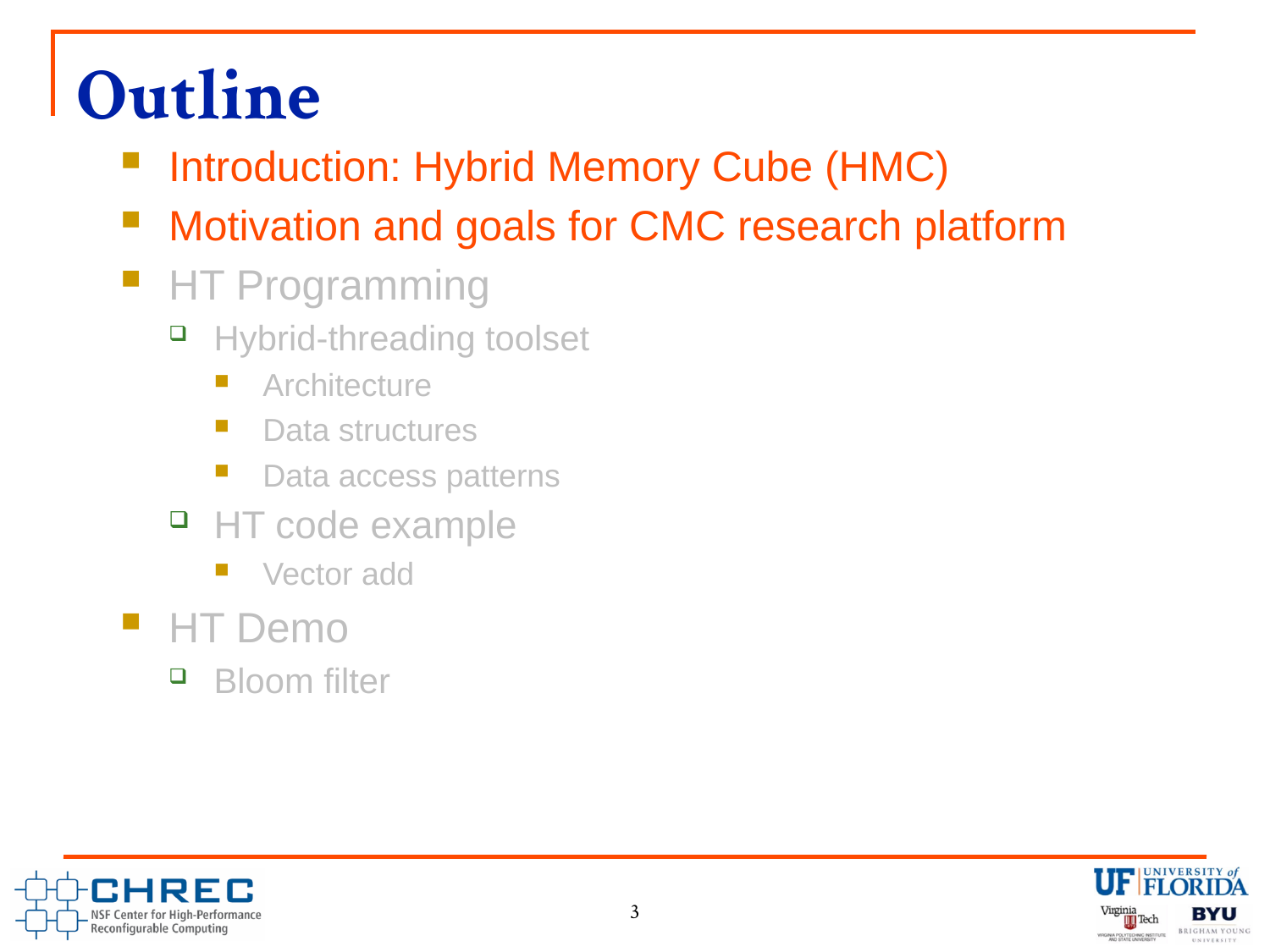

# Outline
Introduction: Hybrid Memory Cube (HMC)
Motivation and goals for CMC research platform
HT Programming
Hybrid-threading toolset
Architecture
Data structures
Data access patterns
HT code example
Vector add
HT Demo
Bloom filter
3